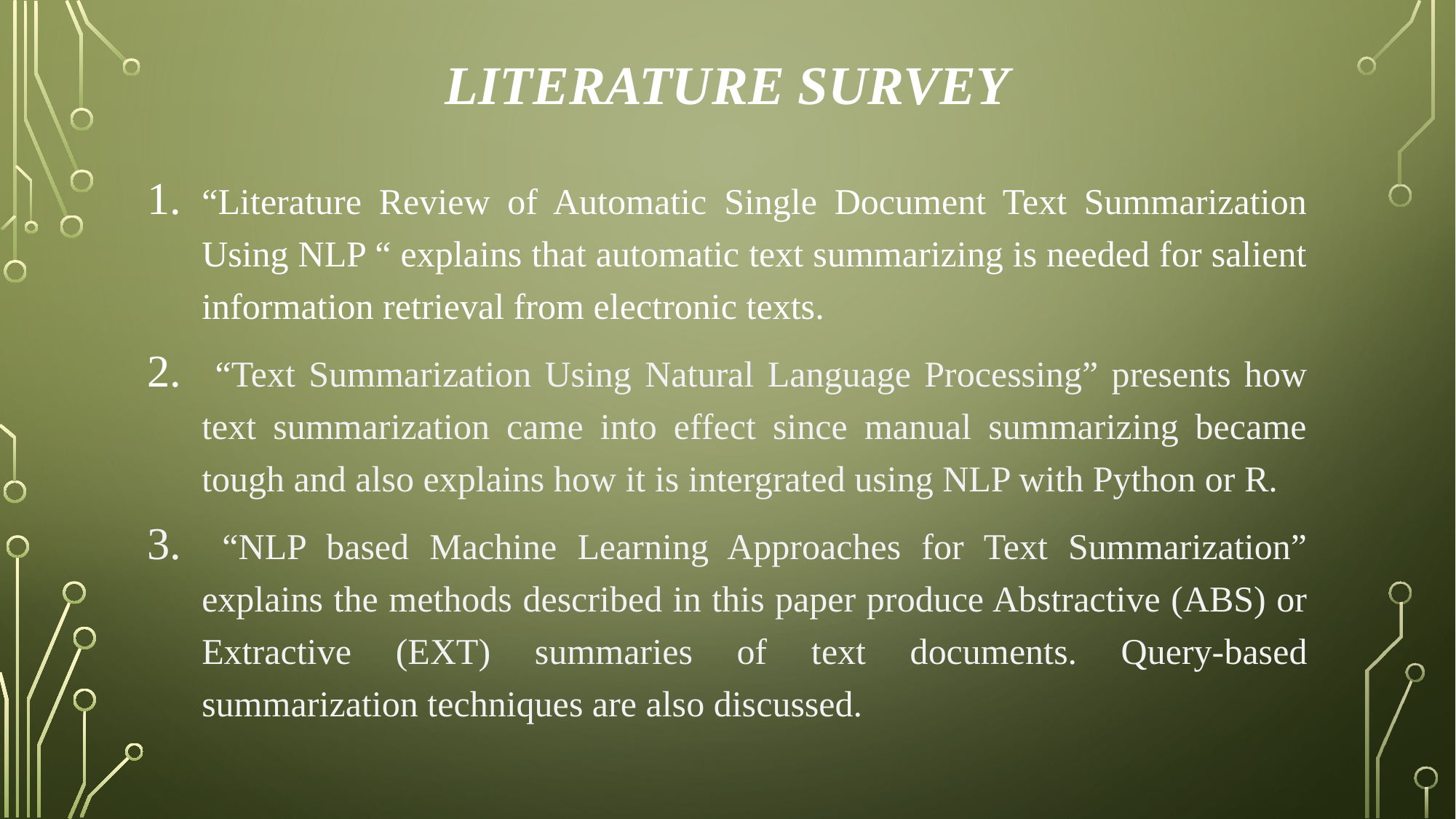

# Literature survey
“Literature Review of Automatic Single Document Text Summarization Using NLP “ explains that automatic text summarizing is needed for salient information retrieval from electronic texts.
 “Text Summarization Using Natural Language Processing” presents how text summarization came into effect since manual summarizing became tough and also explains how it is intergrated using NLP with Python or R.
 “NLP based Machine Learning Approaches for Text Summarization” explains the methods described in this paper produce Abstractive (ABS) or Extractive (EXT) summaries of text documents. Query-based summarization techniques are also discussed.